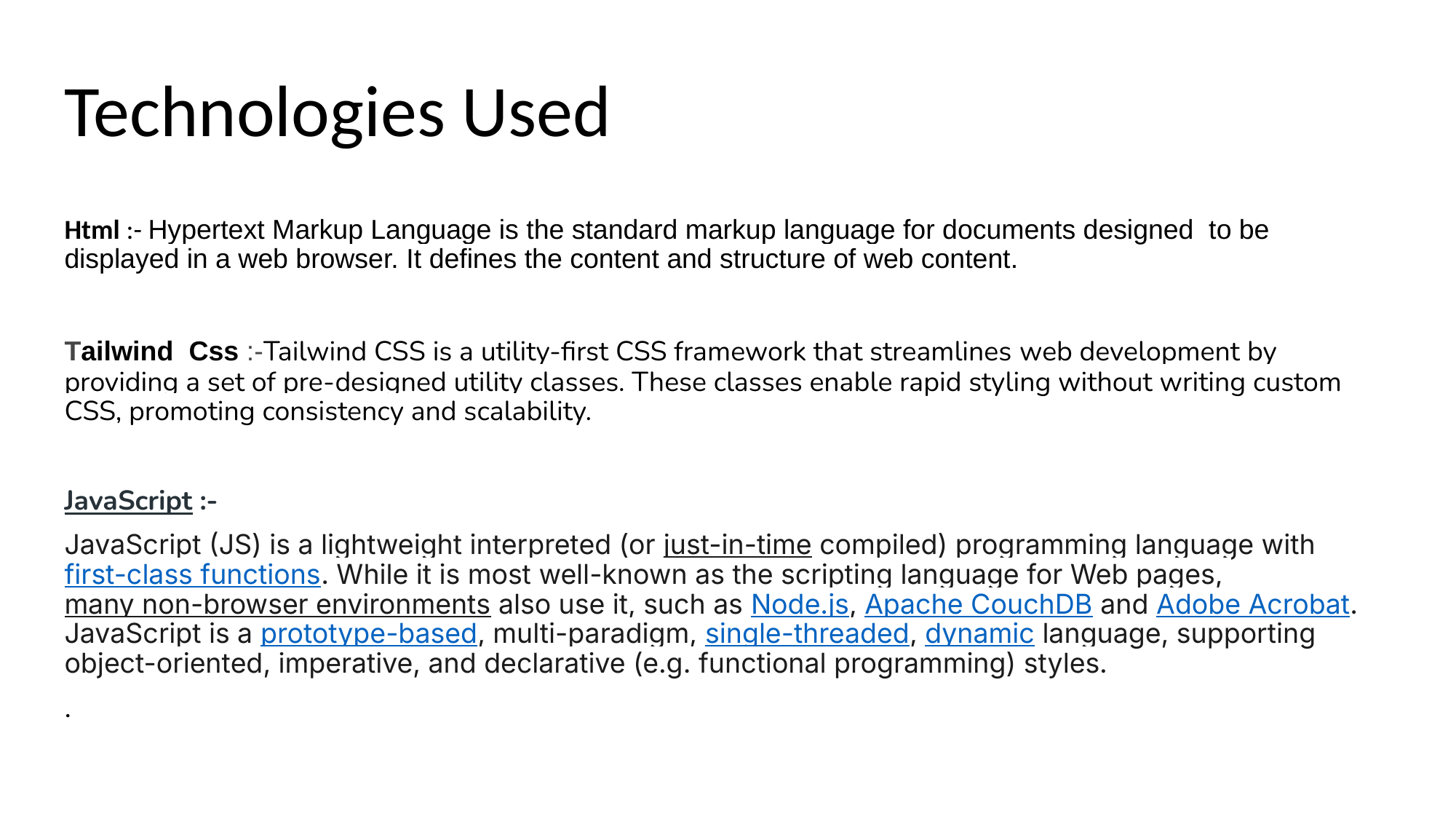

# Technologies Used

Html :- Hypertext Markup Language is the standard markup language for documents designed  to be  displayed in a web browser. It defines the content and structure of web content.

Tailwind  Css :-Tailwind CSS is a utility-first CSS framework that streamlines web development by providing a set of pre-designed utility classes. These classes enable rapid styling without writing custom CSS, promoting consistency and scalability.

JavaScript :-
JavaScript (JS) is a lightweight interpreted (or just-in-time compiled) programming language with first-class functions. While it is most well-known as the scripting language for Web pages, many non-browser environments also use it, such as Node.js, Apache CouchDB and Adobe Acrobat. JavaScript is a prototype-based, multi-paradigm, single-threaded, dynamic language, supporting object-oriented, imperative, and declarative (e.g. functional programming) styles.
.